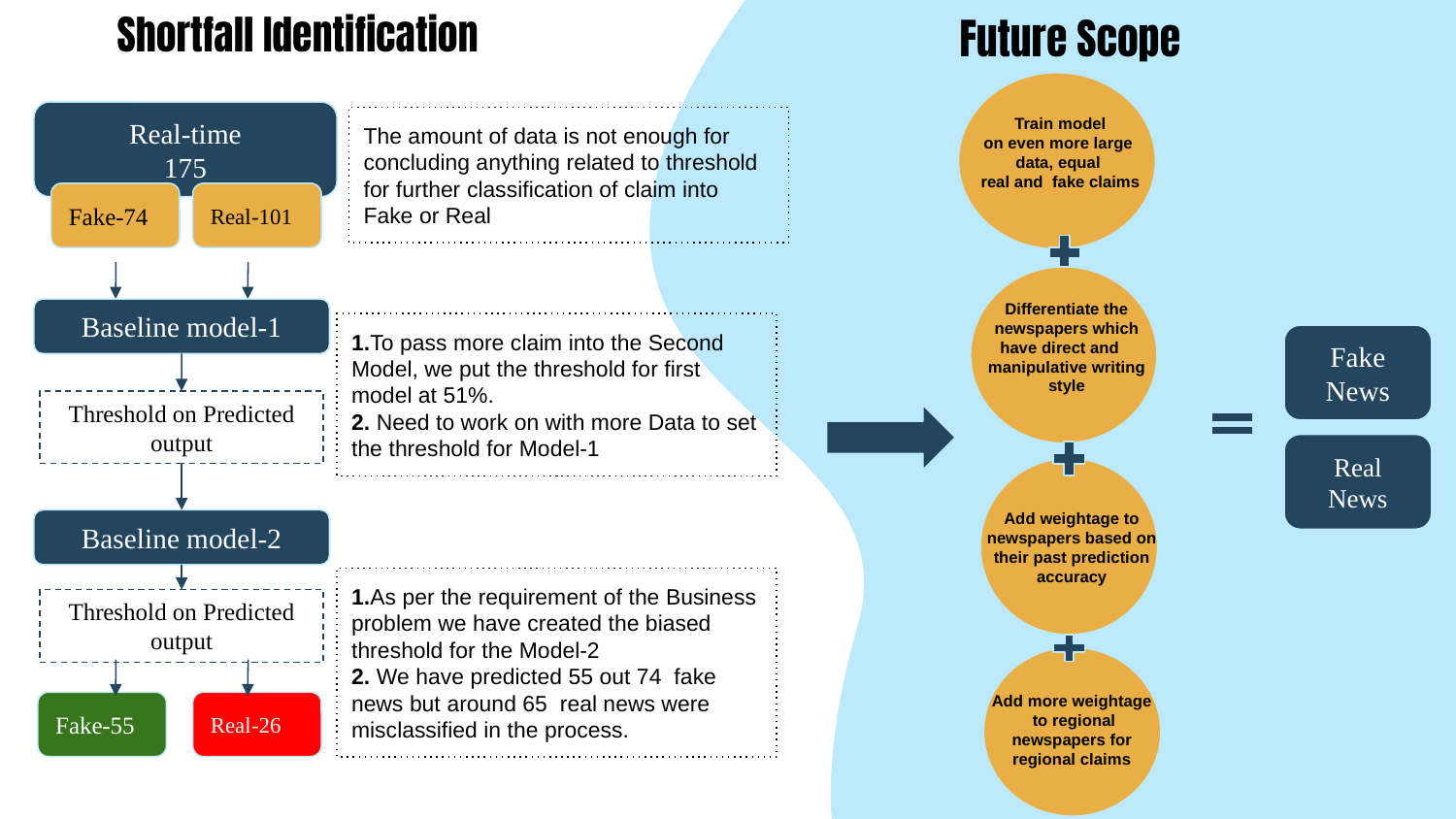

Shortfall Identification
Future Scope

Train model
on even more large
data, equal
real and  fake claims
Real-time
175
The amount of data is not enough for concluding anything related to threshold for further classification of claim into Fake or Real
Fake-74
Real-101

Differentiate the newspapers which have direct and    manipulative writing style
Baseline model-1
1.To pass more claim into the Second Model, we put the threshold for first model at 51%.
2. Need to work on with more Data to set the threshold for Model-1
Fake
News
Threshold on Predicted output

Real News

Add weightage to newspapers based on their past prediction accuracy
Baseline model-2
1.As per the requirement of the Business problem we have created the biased threshold for the Model-2
2. We have predicted 55 out 74  fake news but around 65  real news were misclassified in the process.
Threshold on Predicted output

Add more weightage
 to regional newspapers for regional claims
Fake-55
Real-26